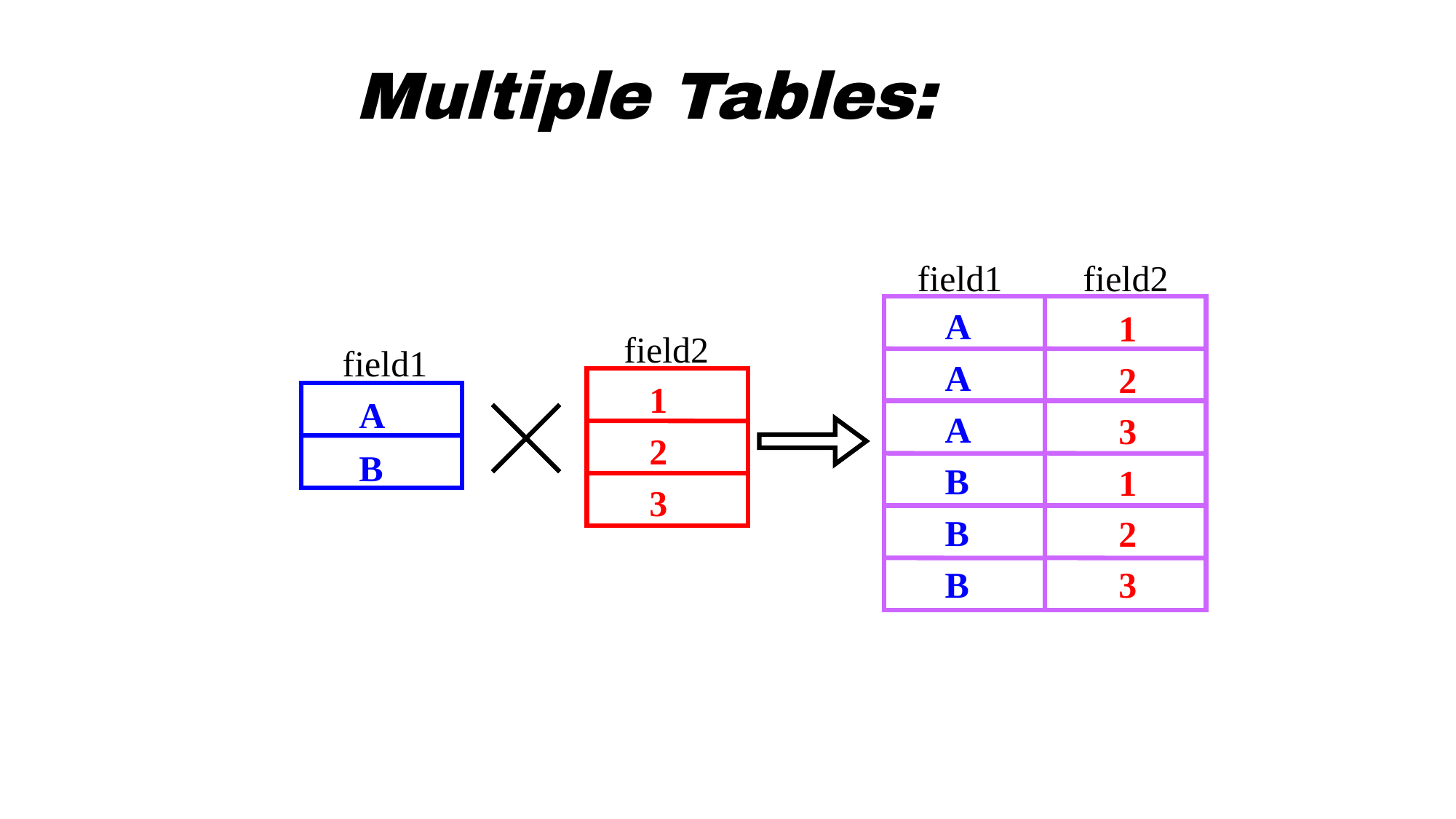

# Multiple Tables:
field1
field2

A
1
A
2
A
3
B
1
B
2
B
3
field2

1
2
3
field1

A
B